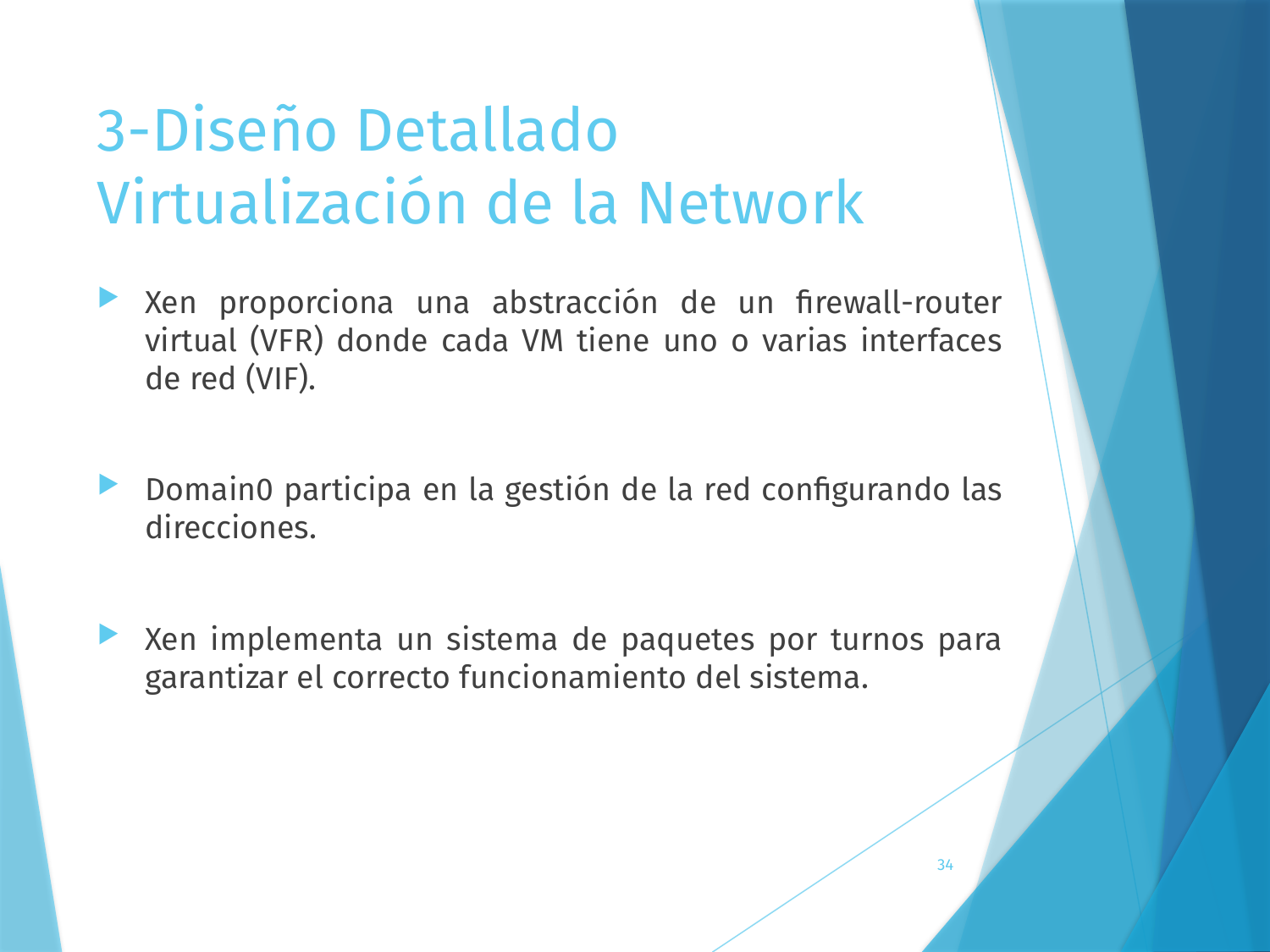

3-Diseño Detallado
Virtualización de la Network
Xen proporciona una abstracción de un firewall-router virtual (VFR) donde cada VM tiene uno o varias interfaces de red (VIF).

Domain0 participa en la gestión de la red configurando las direcciones.

Xen implementa un sistema de paquetes por turnos para garantizar el correcto funcionamiento del sistema.

34